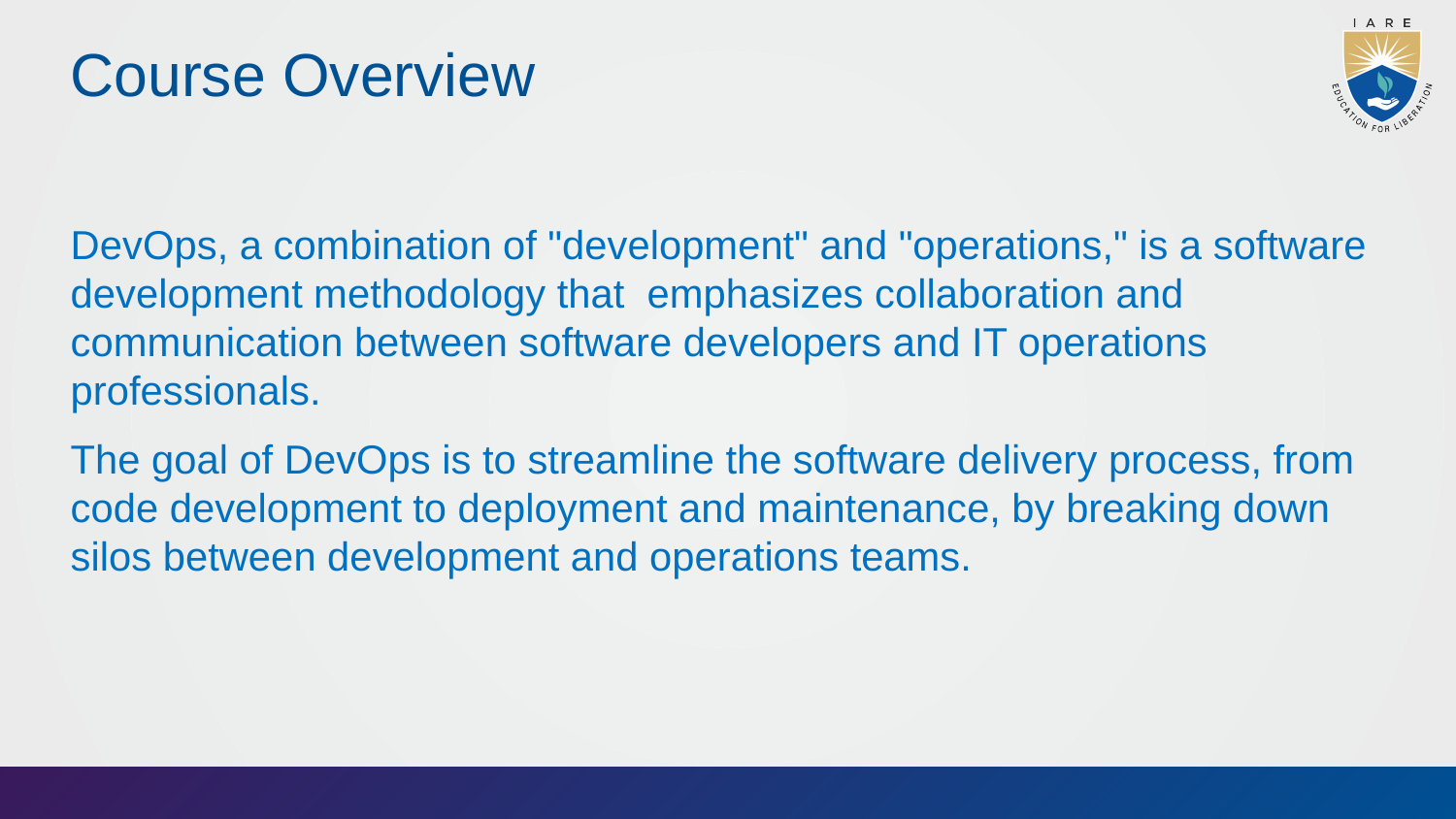

# Course Overview
DevOps, a combination of "development" and "operations," is a software development methodology that  emphasizes collaboration and communication between software developers and IT operations professionals.
The goal of DevOps is to streamline the software delivery process, from code development to deployment and maintenance, by breaking down silos between development and operations teams.
2